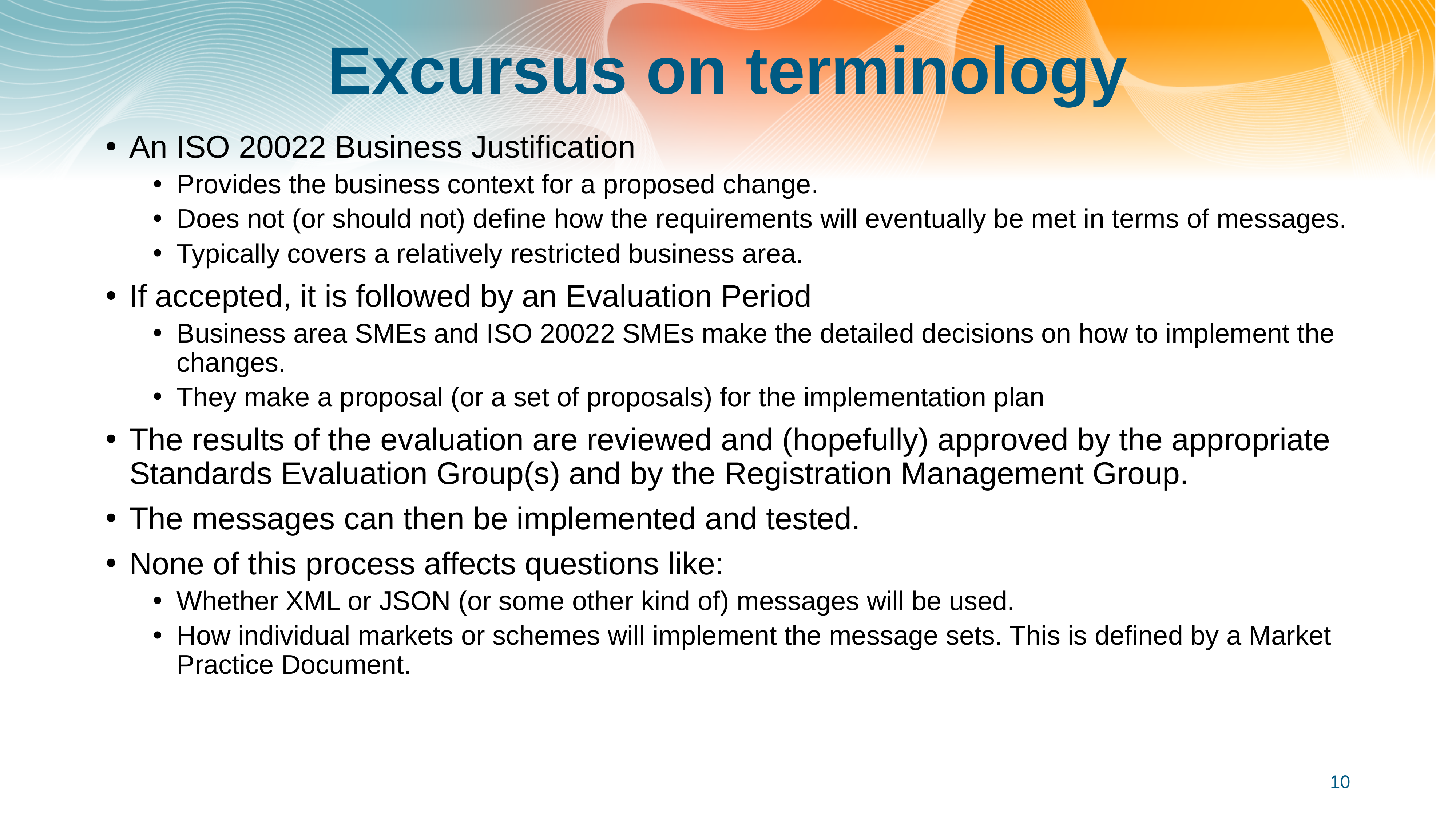

# Excursus on terminology
An ISO 20022 Business Justification
Provides the business context for a proposed change.
Does not (or should not) define how the requirements will eventually be met in terms of messages.
Typically covers a relatively restricted business area.
If accepted, it is followed by an Evaluation Period
Business area SMEs and ISO 20022 SMEs make the detailed decisions on how to implement the changes.
They make a proposal (or a set of proposals) for the implementation plan
The results of the evaluation are reviewed and (hopefully) approved by the appropriate Standards Evaluation Group(s) and by the Registration Management Group.
The messages can then be implemented and tested.
None of this process affects questions like:
Whether XML or JSON (or some other kind of) messages will be used.
How individual markets or schemes will implement the message sets. This is defined by a Market Practice Document.
10